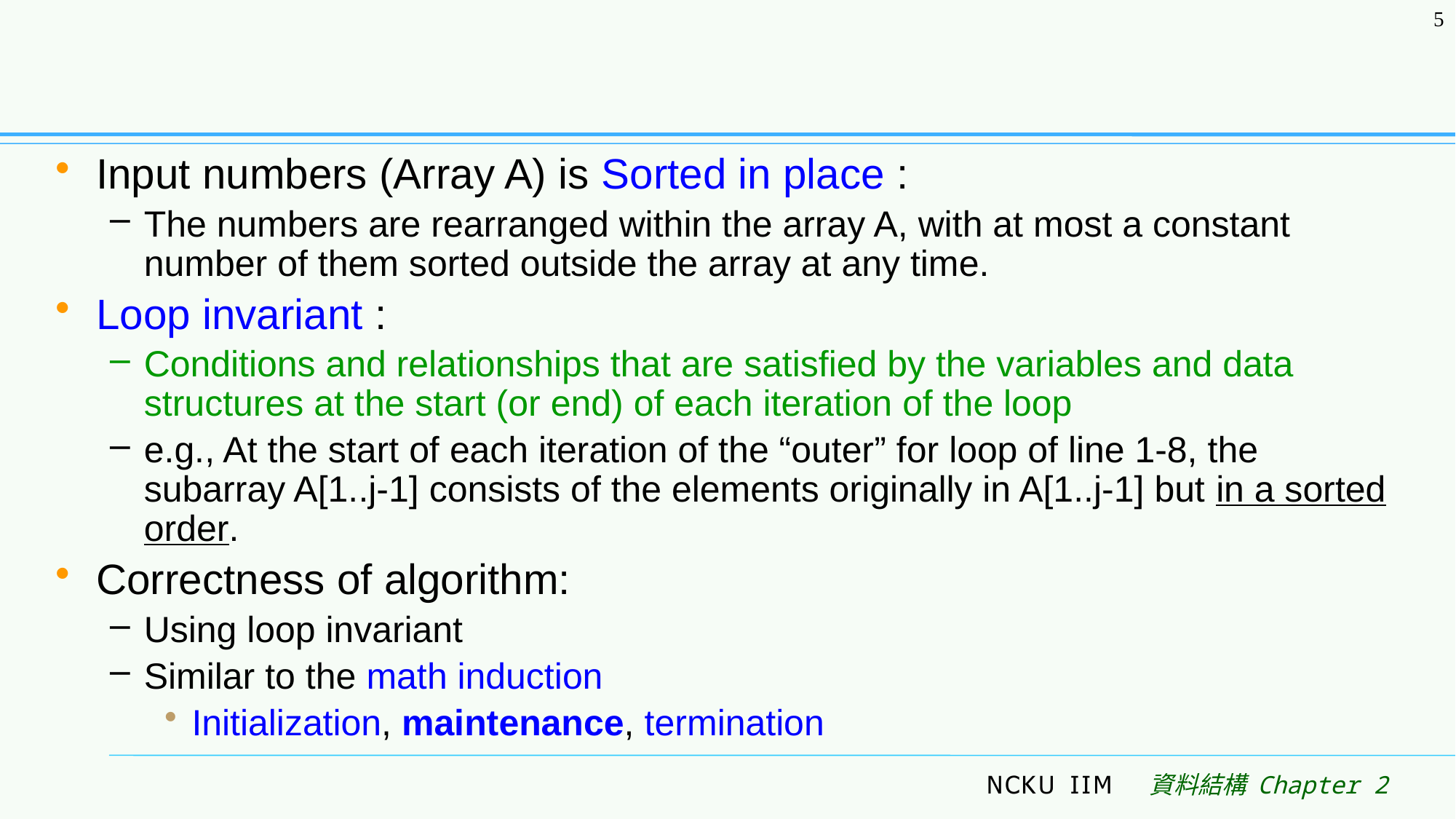

5
#
Input numbers (Array A) is Sorted in place :
The numbers are rearranged within the array A, with at most a constant number of them sorted outside the array at any time.
Loop invariant :
Conditions and relationships that are satisfied by the variables and data structures at the start (or end) of each iteration of the loop
e.g., At the start of each iteration of the “outer” for loop of line 1-8, the subarray A[1..j-1] consists of the elements originally in A[1..j-1] but in a sorted order.
Correctness of algorithm:
Using loop invariant
Similar to the math induction
Initialization, maintenance, termination